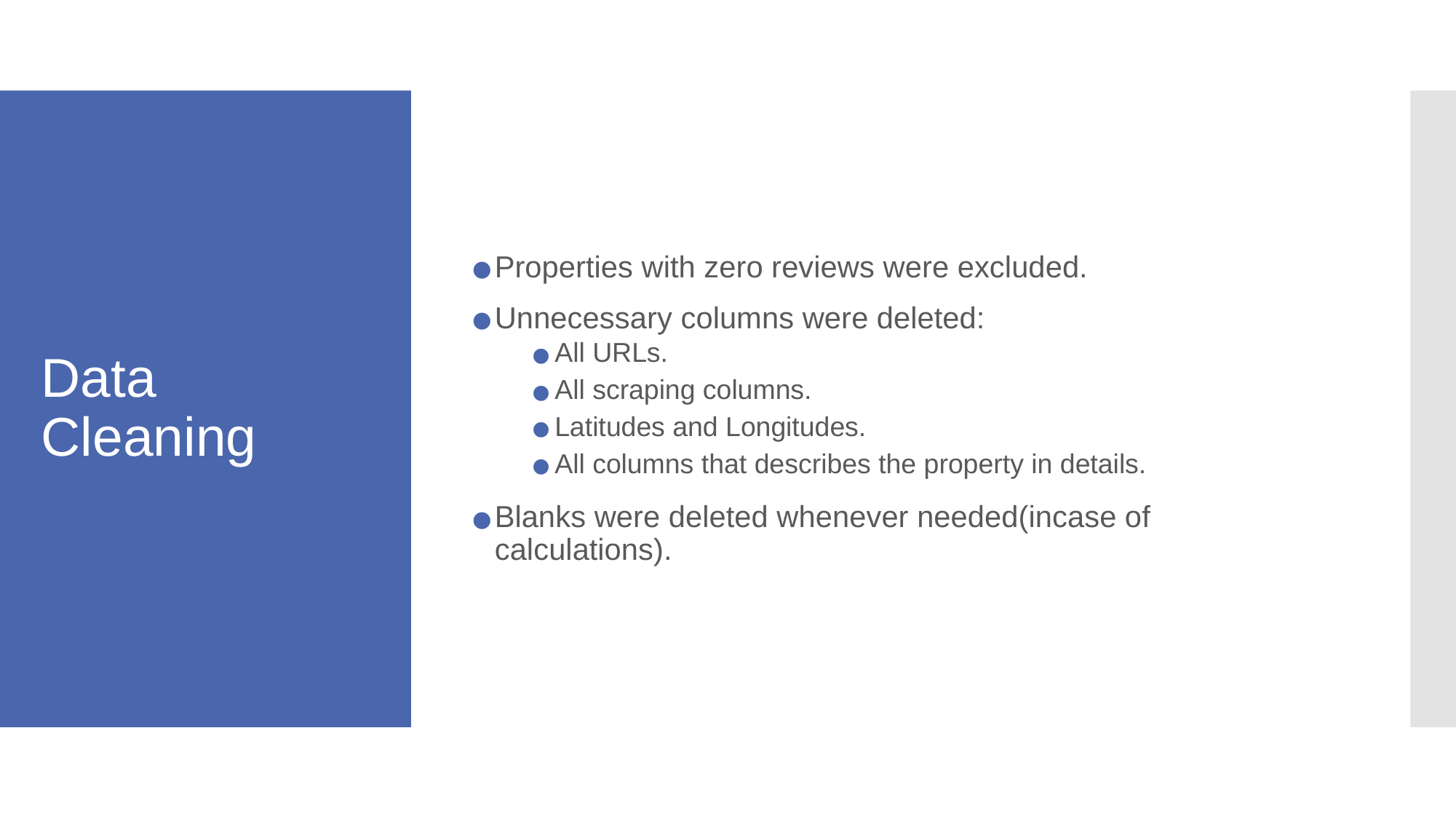

Properties with zero reviews were excluded.
Unnecessary columns were deleted:
All URLs.
All scraping columns.
Latitudes and Longitudes.
All columns that describes the property in details.
Blanks were deleted whenever needed(incase of calculations).
# Data Cleaning